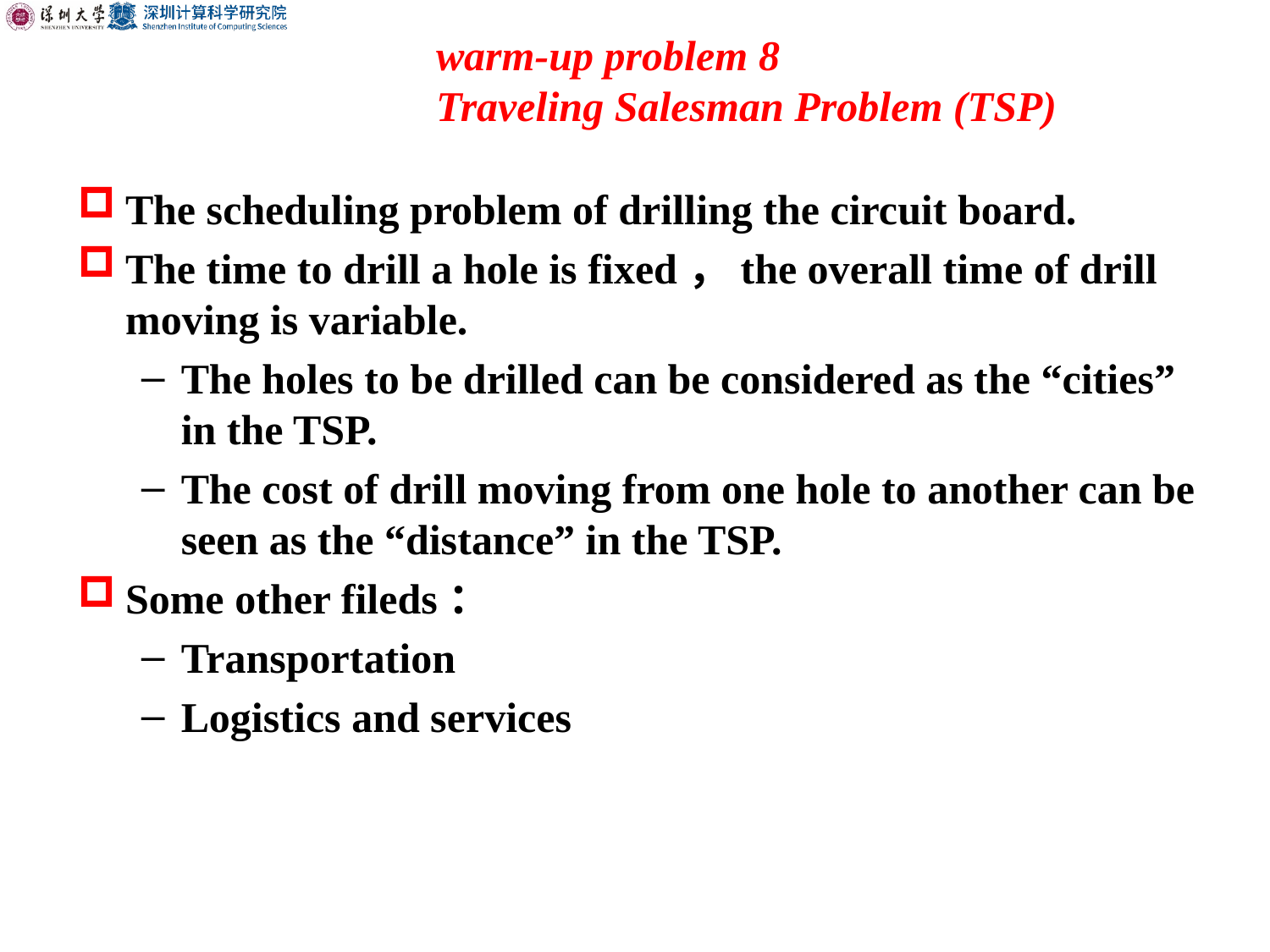

The scheduling problem of drilling the circuit board.
The time to drill a hole is fixed，the overall time of drill moving is variable.
The holes to be drilled can be considered as the “cities” in the TSP.
The cost of drill moving from one hole to another can be seen as the “distance” in the TSP.
Some other fileds：
Transportation
Logistics and services

warm-up problem 8
Traveling Salesman Problem (TSP)